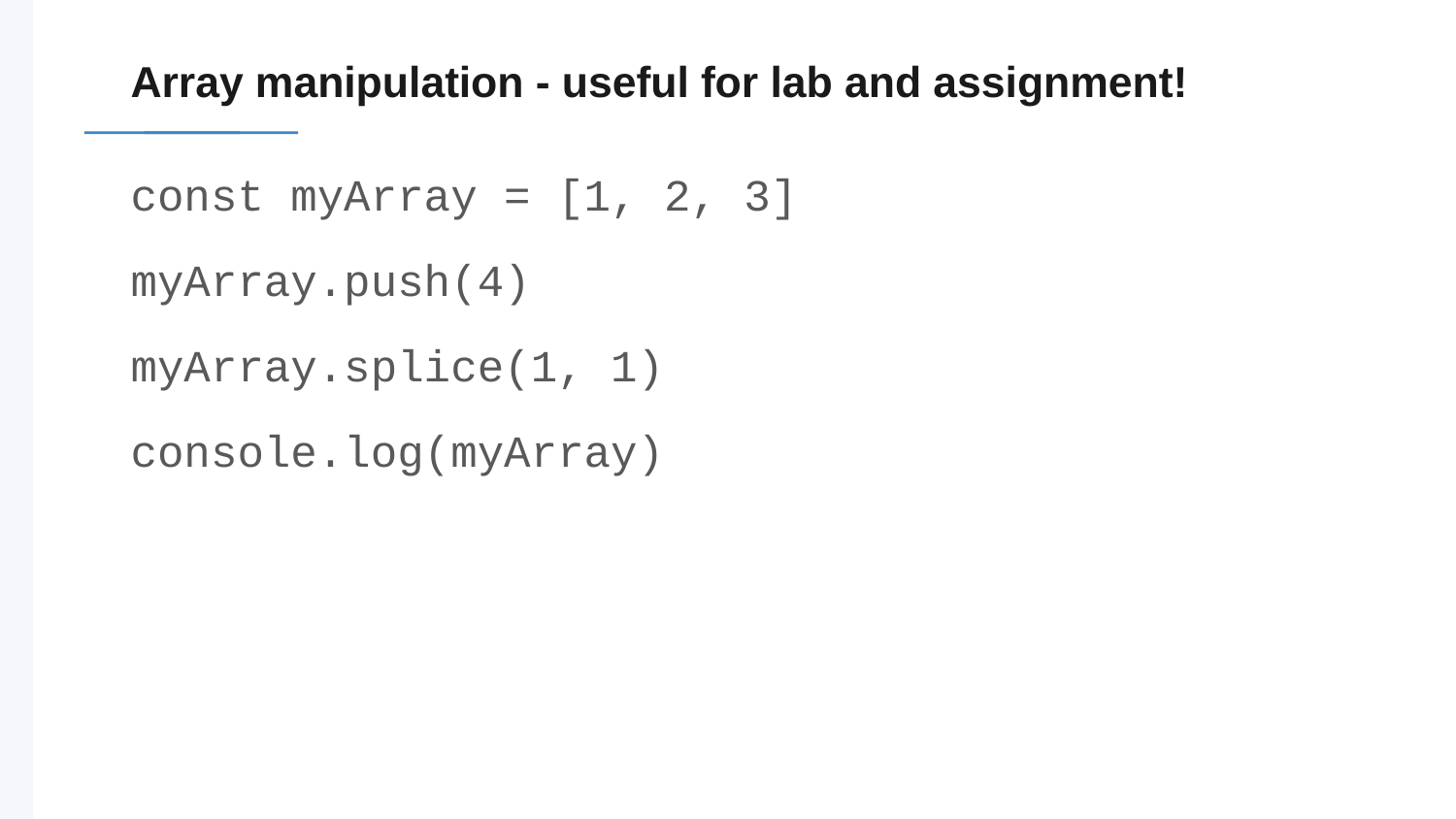

# Array manipulation - useful for lab and assignment!
const myArray = [1, 2, 3]
myArray.push(4)
myArray.splice(1, 1)
console.log(myArray)